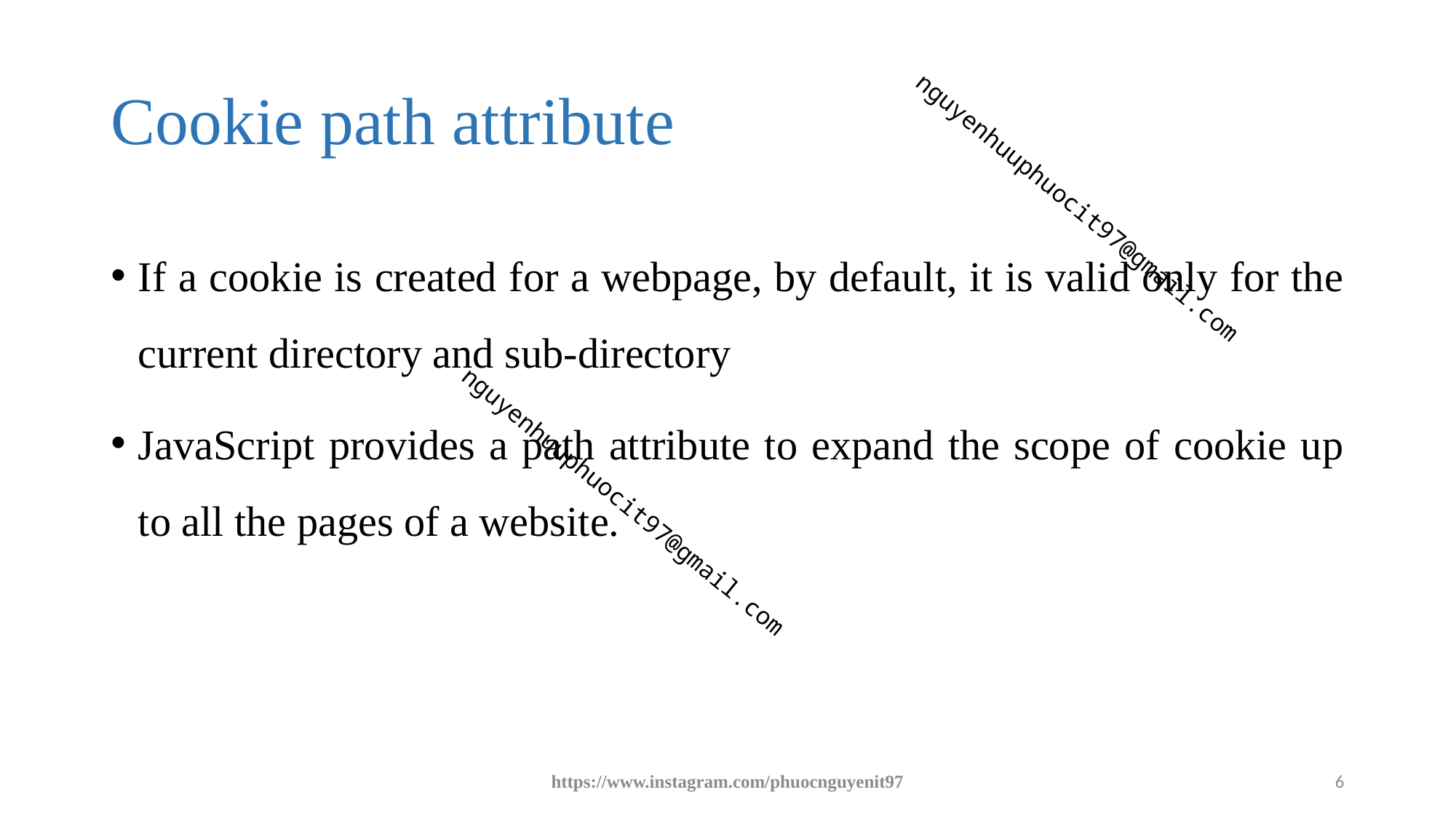

# Cookie path attribute
If a cookie is created for a webpage, by default, it is valid only for the current directory and sub-directory
JavaScript provides a path attribute to expand the scope of cookie up to all the pages of a website.
https://www.instagram.com/phuocnguyenit97
6